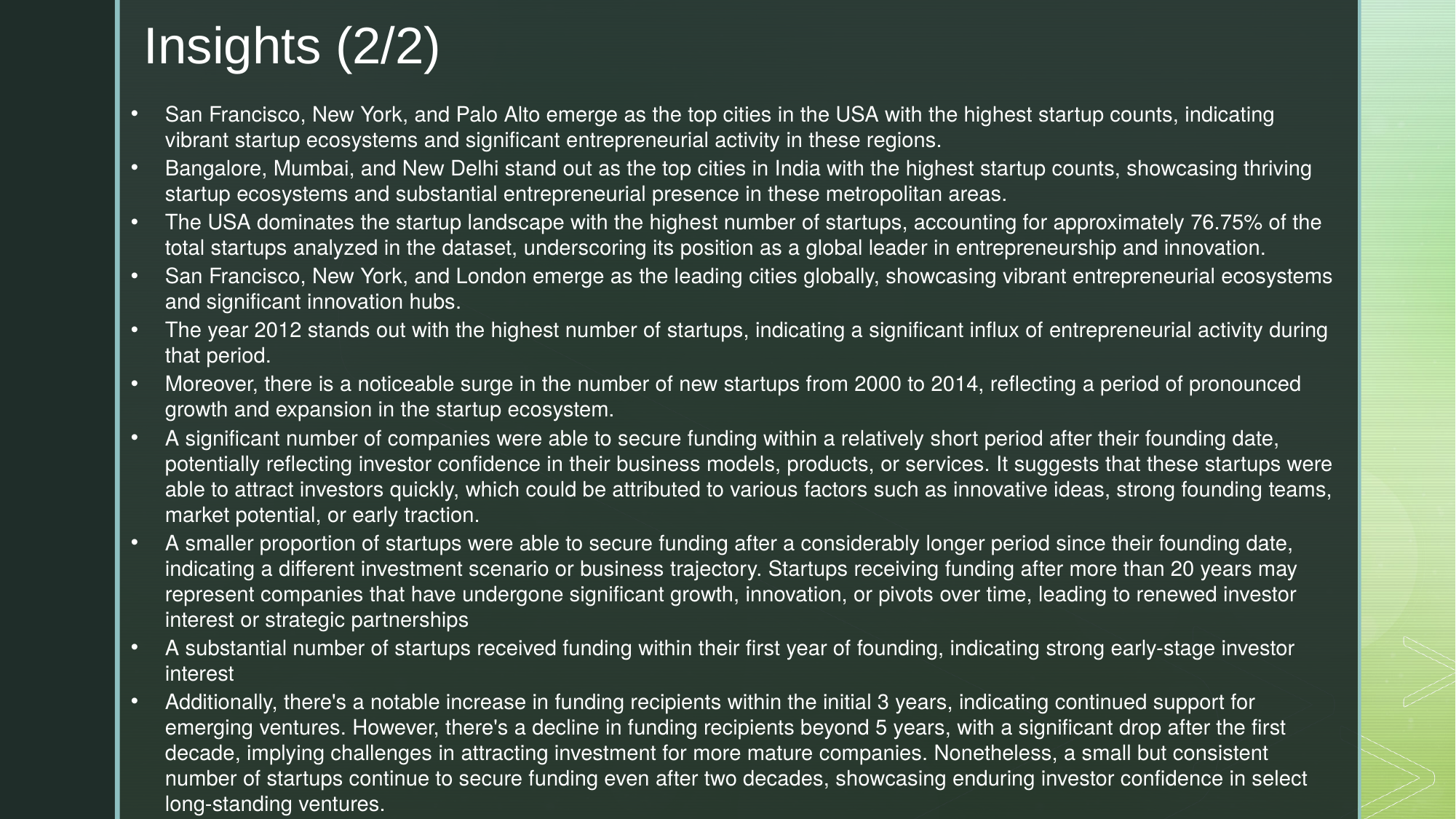

# Insights (2/2)
San Francisco, New York, and Palo Alto emerge as the top cities in the USA with the highest startup counts, indicating vibrant startup ecosystems and significant entrepreneurial activity in these regions.
Bangalore, Mumbai, and New Delhi stand out as the top cities in India with the highest startup counts, showcasing thriving startup ecosystems and substantial entrepreneurial presence in these metropolitan areas.
The USA dominates the startup landscape with the highest number of startups, accounting for approximately 76.75% of the total startups analyzed in the dataset, underscoring its position as a global leader in entrepreneurship and innovation.
San Francisco, New York, and London emerge as the leading cities globally, showcasing vibrant entrepreneurial ecosystems and significant innovation hubs.
The year 2012 stands out with the highest number of startups, indicating a significant influx of entrepreneurial activity during that period.
Moreover, there is a noticeable surge in the number of new startups from 2000 to 2014, reflecting a period of pronounced growth and expansion in the startup ecosystem.
A significant number of companies were able to secure funding within a relatively short period after their founding date, potentially reflecting investor confidence in their business models, products, or services. It suggests that these startups were able to attract investors quickly, which could be attributed to various factors such as innovative ideas, strong founding teams, market potential, or early traction.
A smaller proportion of startups were able to secure funding after a considerably longer period since their founding date, indicating a different investment scenario or business trajectory. Startups receiving funding after more than 20 years may represent companies that have undergone significant growth, innovation, or pivots over time, leading to renewed investor interest or strategic partnerships
A substantial number of startups received funding within their first year of founding, indicating strong early-stage investor interest
Additionally, there's a notable increase in funding recipients within the initial 3 years, indicating continued support for emerging ventures. However, there's a decline in funding recipients beyond 5 years, with a significant drop after the first decade, implying challenges in attracting investment for more mature companies. Nonetheless, a small but consistent number of startups continue to secure funding even after two decades, showcasing enduring investor confidence in select long-standing ventures.